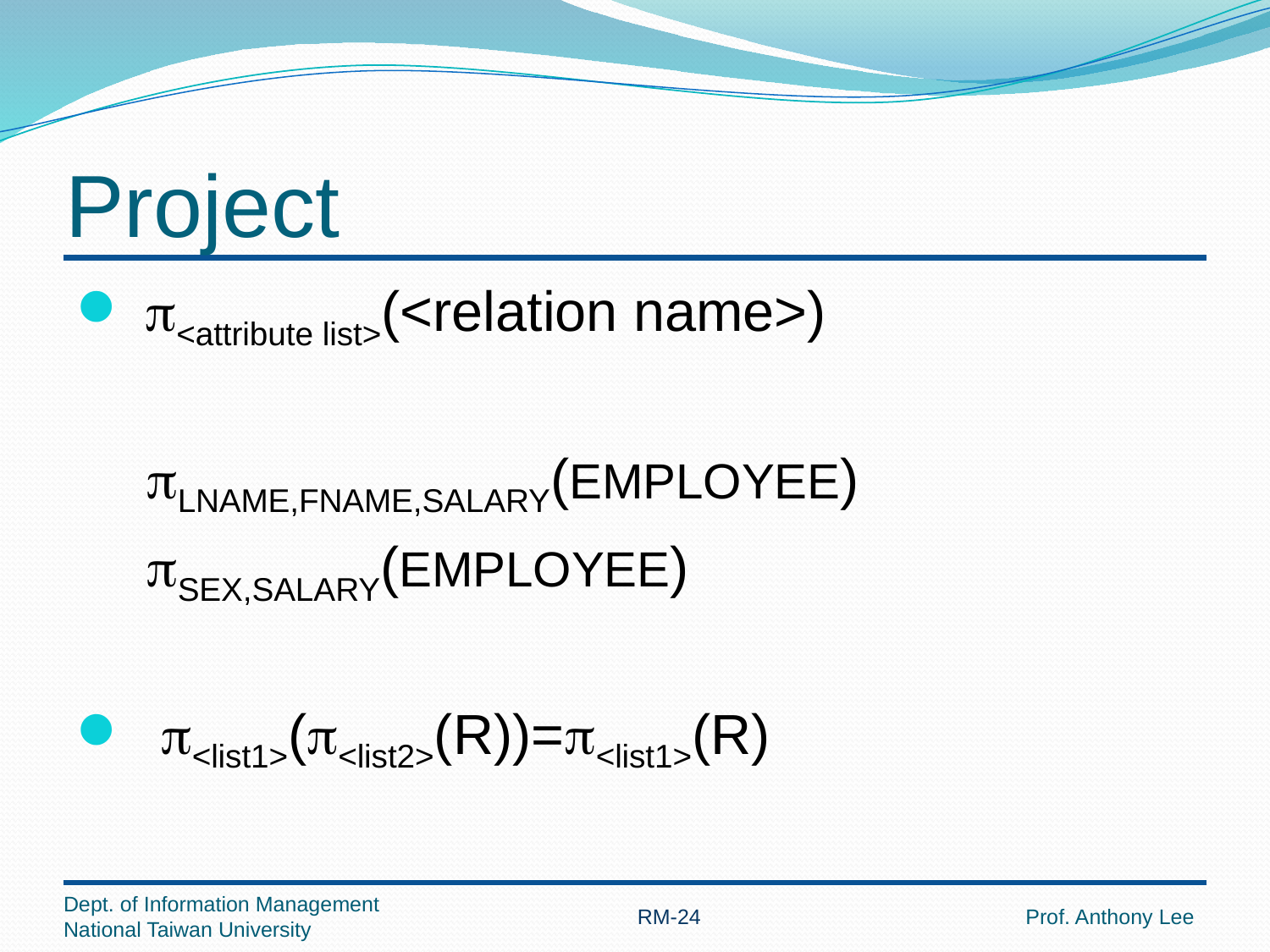

# Project
 π<attribute list>(<relation name>)

 πLNAME,FNAME,SALARY(EMPLOYEE)
 πSEX,SALARY(EMPLOYEE)

  π<list1>(π<list2>(R))=π<list1>(R)